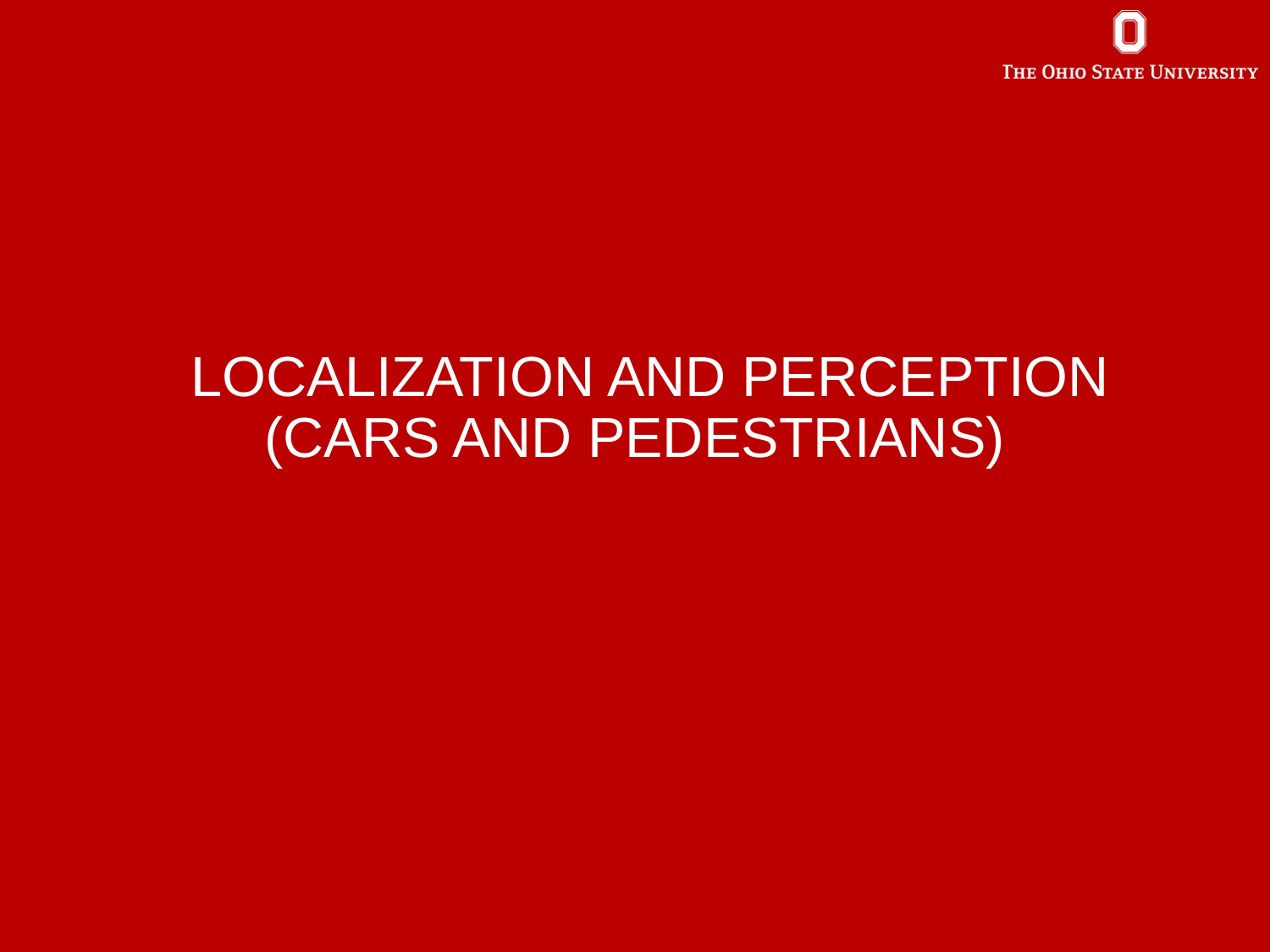

# Localization and perception (cars and pedestrians)